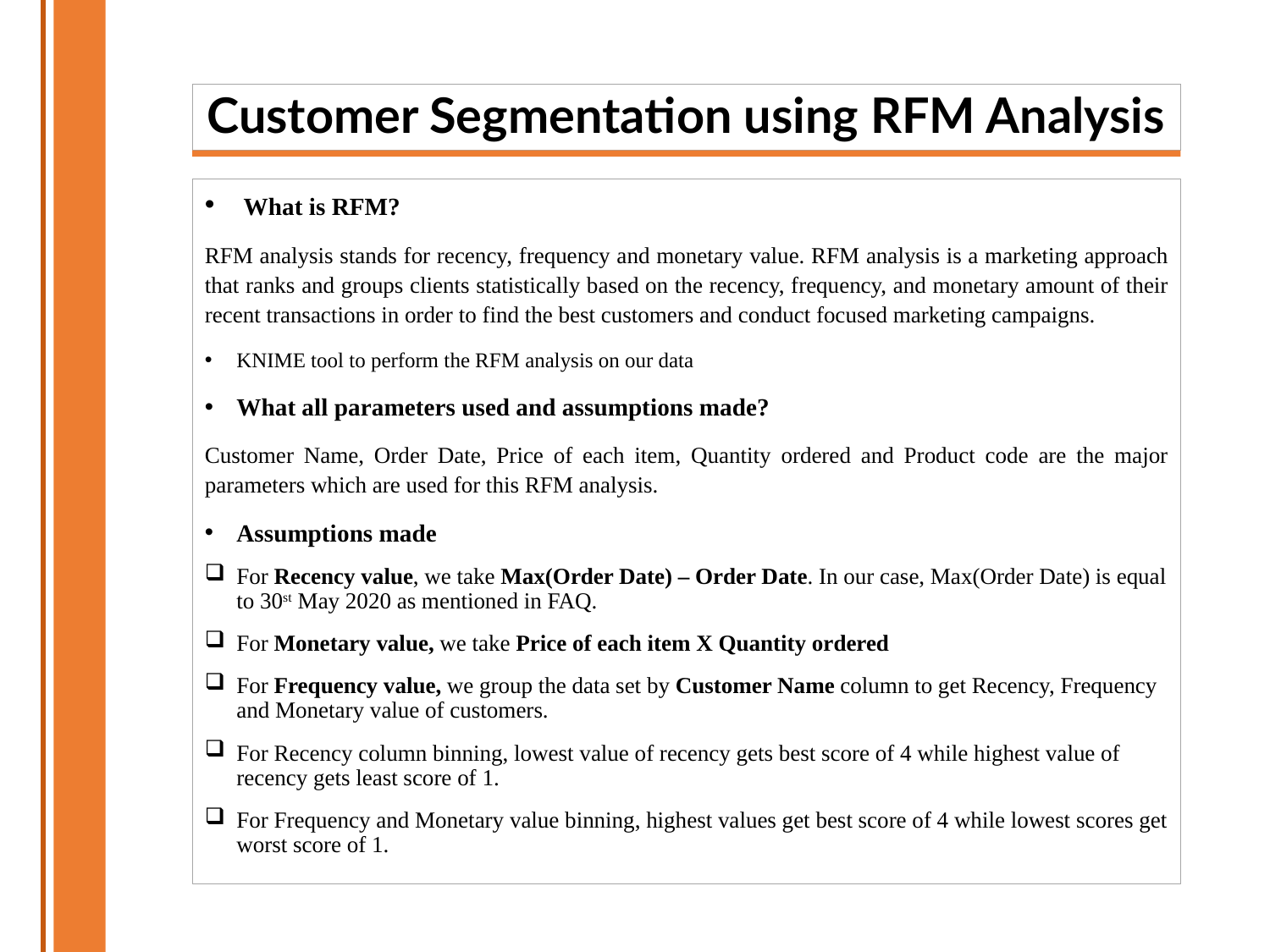

Customer Segmentation using RFM Analysis

 What is RFM?
RFM analysis stands for recency, frequency and monetary value. RFM analysis is a marketing approach that ranks and groups clients statistically based on the recency, frequency, and monetary amount of their recent transactions in order to find the best customers and conduct focused marketing campaigns.
KNIME tool to perform the RFM analysis on our data
What all parameters used and assumptions made?
Customer Name, Order Date, Price of each item, Quantity ordered and Product code are the major parameters which are used for this RFM analysis.
Assumptions made
For Recency value, we take Max(Order Date) – Order Date. In our case, Max(Order Date) is equal to 30st May 2020 as mentioned in FAQ.
For Monetary value, we take Price of each item X Quantity ordered
For Frequency value, we group the data set by Customer Name column to get Recency, Frequency and Monetary value of customers.
For Recency column binning, lowest value of recency gets best score of 4 while highest value of recency gets least score of 1.
For Frequency and Monetary value binning, highest values get best score of 4 while lowest scores get worst score of 1.